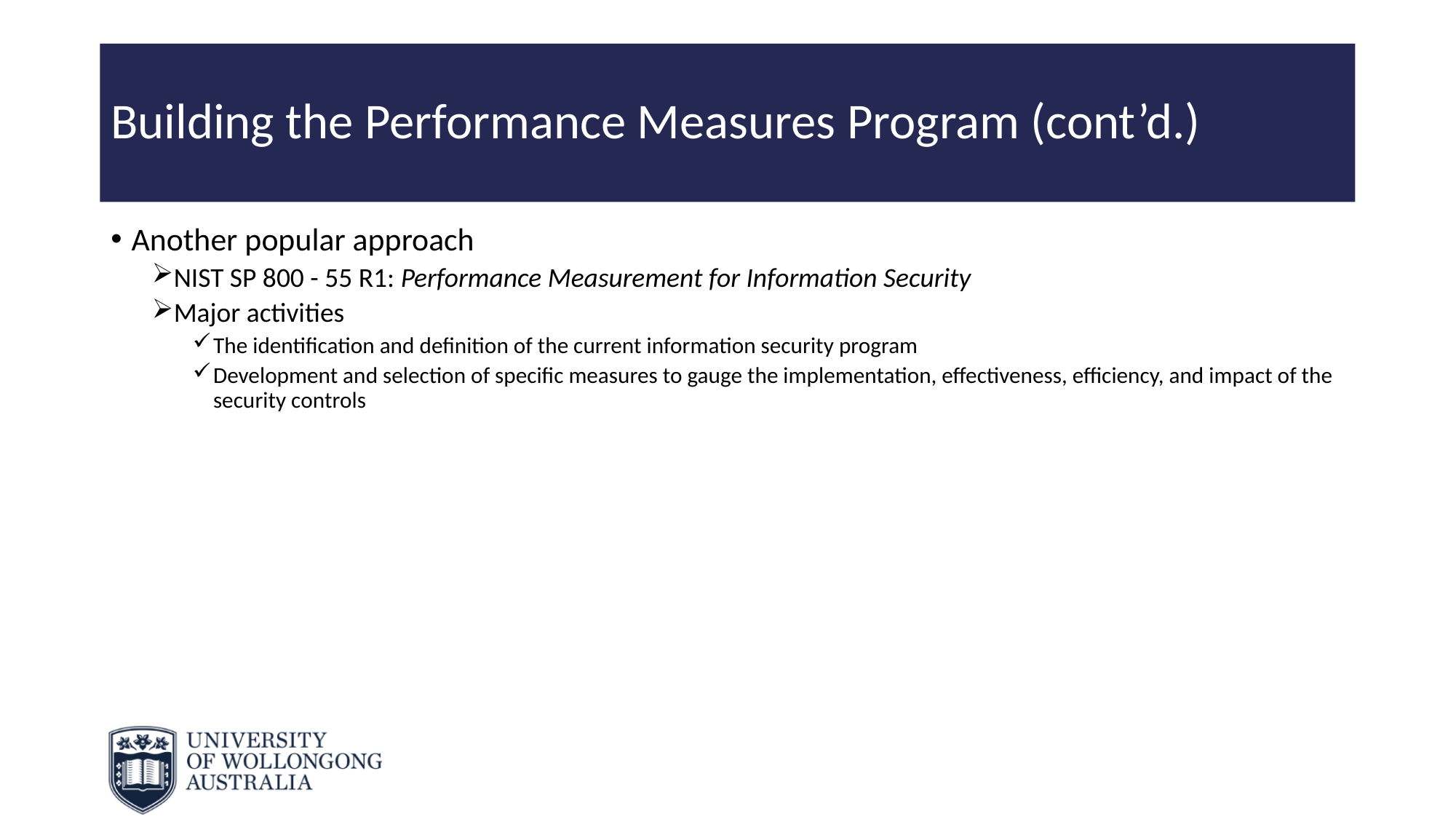

# Building the Performance Measures Program (cont’d.)
Another popular approach
NIST SP 800 - 55 R1: Performance Measurement for Information Security
Major activities
The identification and definition of the current information security program
Development and selection of specific measures to gauge the implementation, effectiveness, efficiency, and impact of the security controls